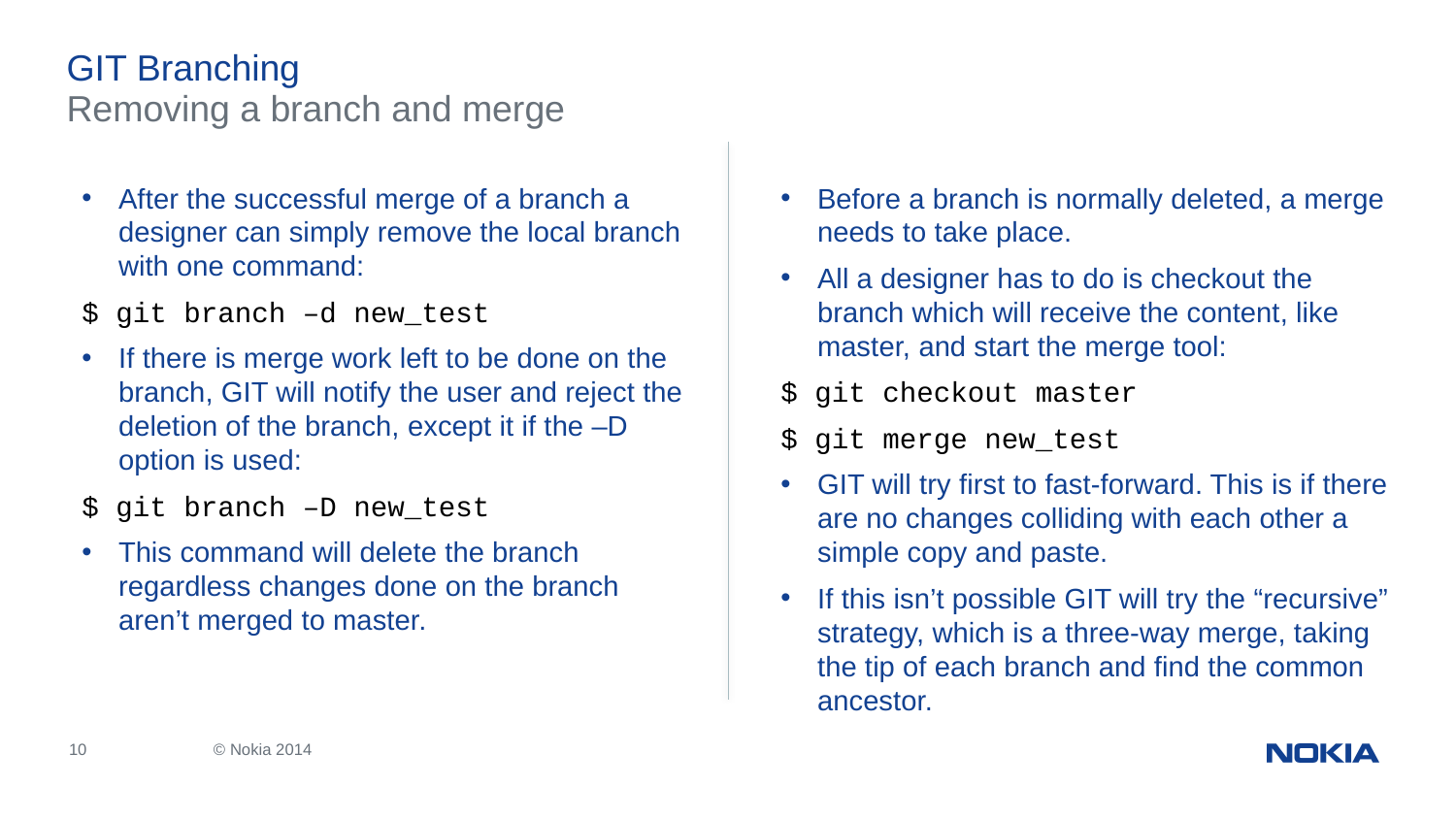

# GIT Branching
Removing a branch and merge
Before a branch is normally deleted, a merge needs to take place.
All a designer has to do is checkout the branch which will receive the content, like master, and start the merge tool:
$ git checkout master
$ git merge new_test
GIT will try first to fast-forward. This is if there are no changes colliding with each other a simple copy and paste.
If this isn’t possible GIT will try the “recursive” strategy, which is a three-way merge, taking the tip of each branch and find the common ancestor.

After the successful merge of a branch a designer can simply remove the local branch with one command:
$ git branch –d new_test
If there is merge work left to be done on the branch, GIT will notify the user and reject the deletion of the branch, except it if the –D option is used:
$ git branch –D new_test
This command will delete the branch regardless changes done on the branch aren’t merged to master.